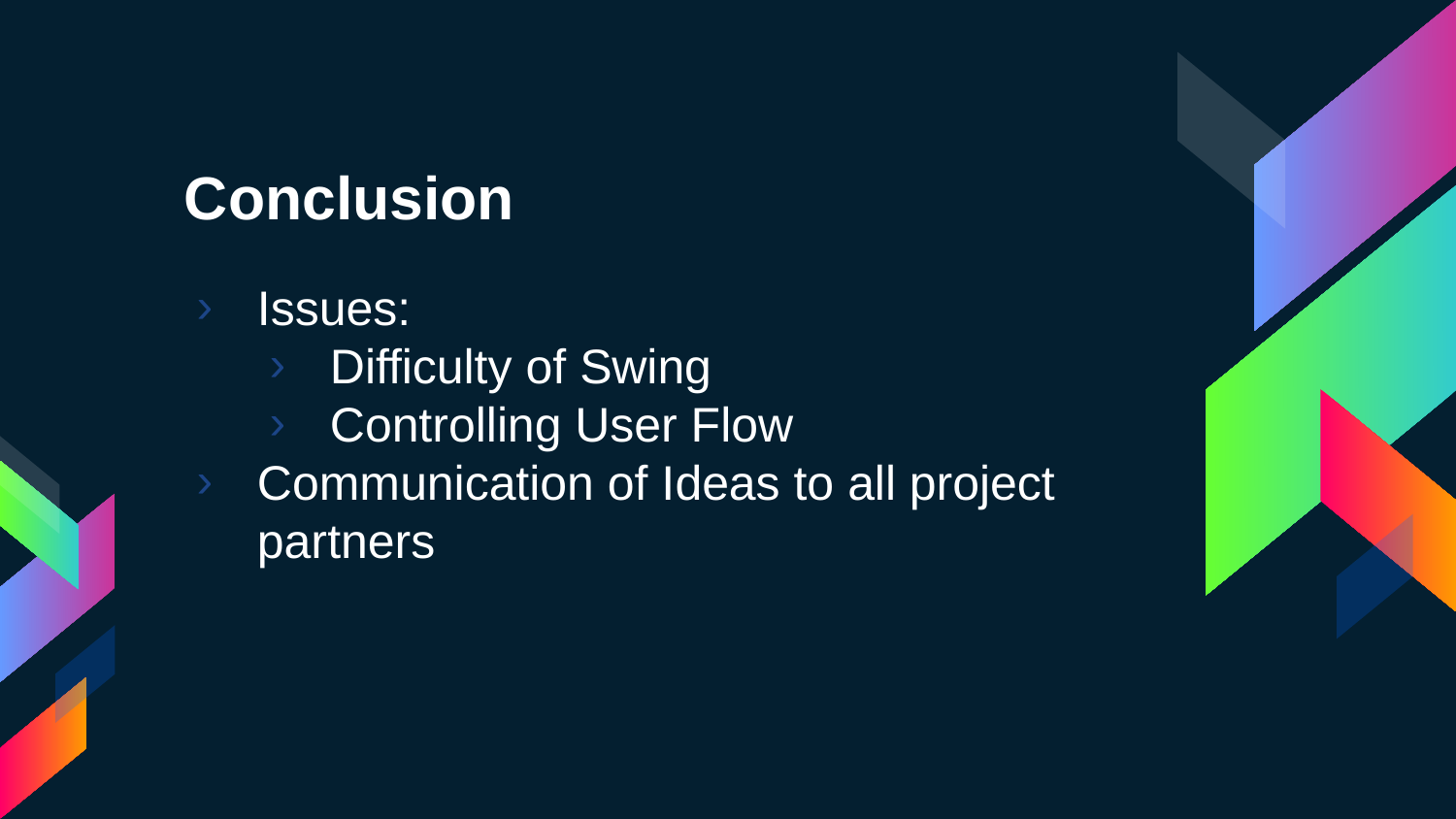

# Conclusion
Issues:
Difficulty of Swing
Controlling User Flow
Communication of Ideas to all project partners